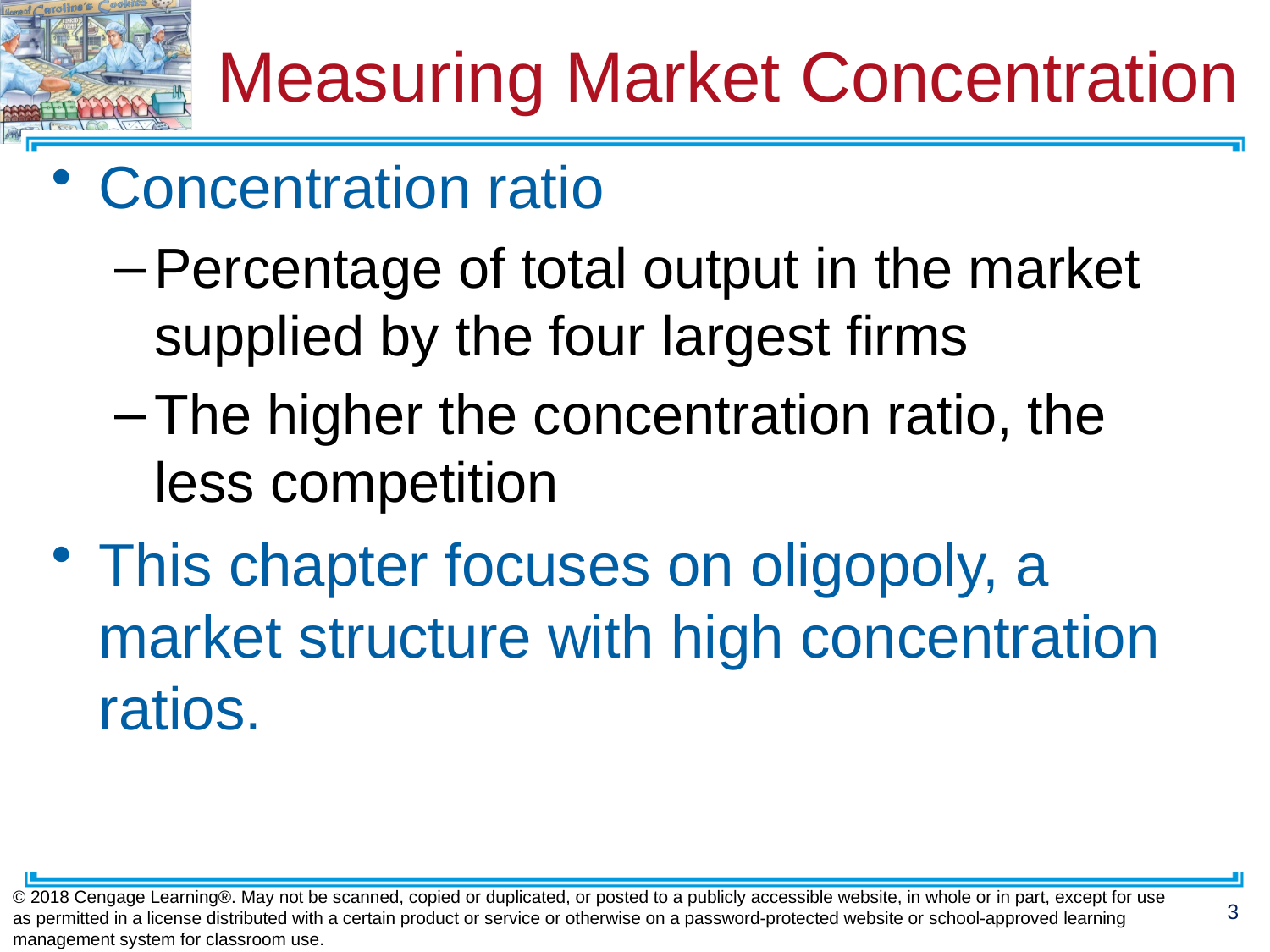

# Measuring Market Concentration
Concentration ratio
Percentage of total output in the market supplied by the four largest firms
The higher the concentration ratio, the less competition
This chapter focuses on oligopoly, a market structure with high concentration ratios.

© 2018 Cengage Learning®. May not be scanned, copied or duplicated, or posted to a publicly accessible website, in whole or in part, except for use as permitted in a license distributed with a certain product or service or otherwise on a password-protected website or school-approved learning management system for classroom use.
3